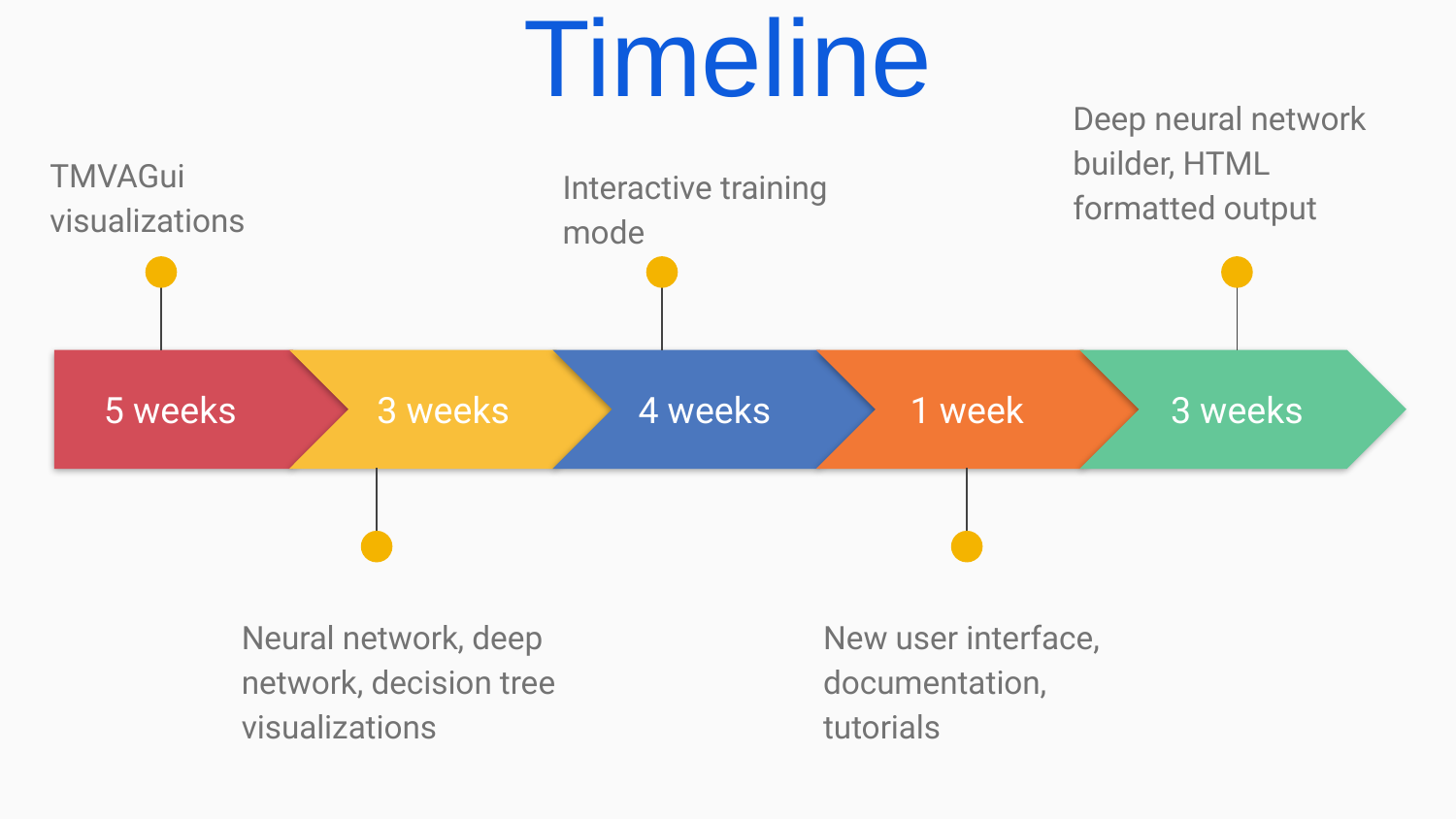

Timeline
Deep neural network builder, HTML formatted output
TMVAGui visualizations
Interactive training mode

5 weeks
3 weeks
4 weeks
1 week
3 weeks

Neural network, deep network, decision tree visualizations
New user interface, documentation, tutorials